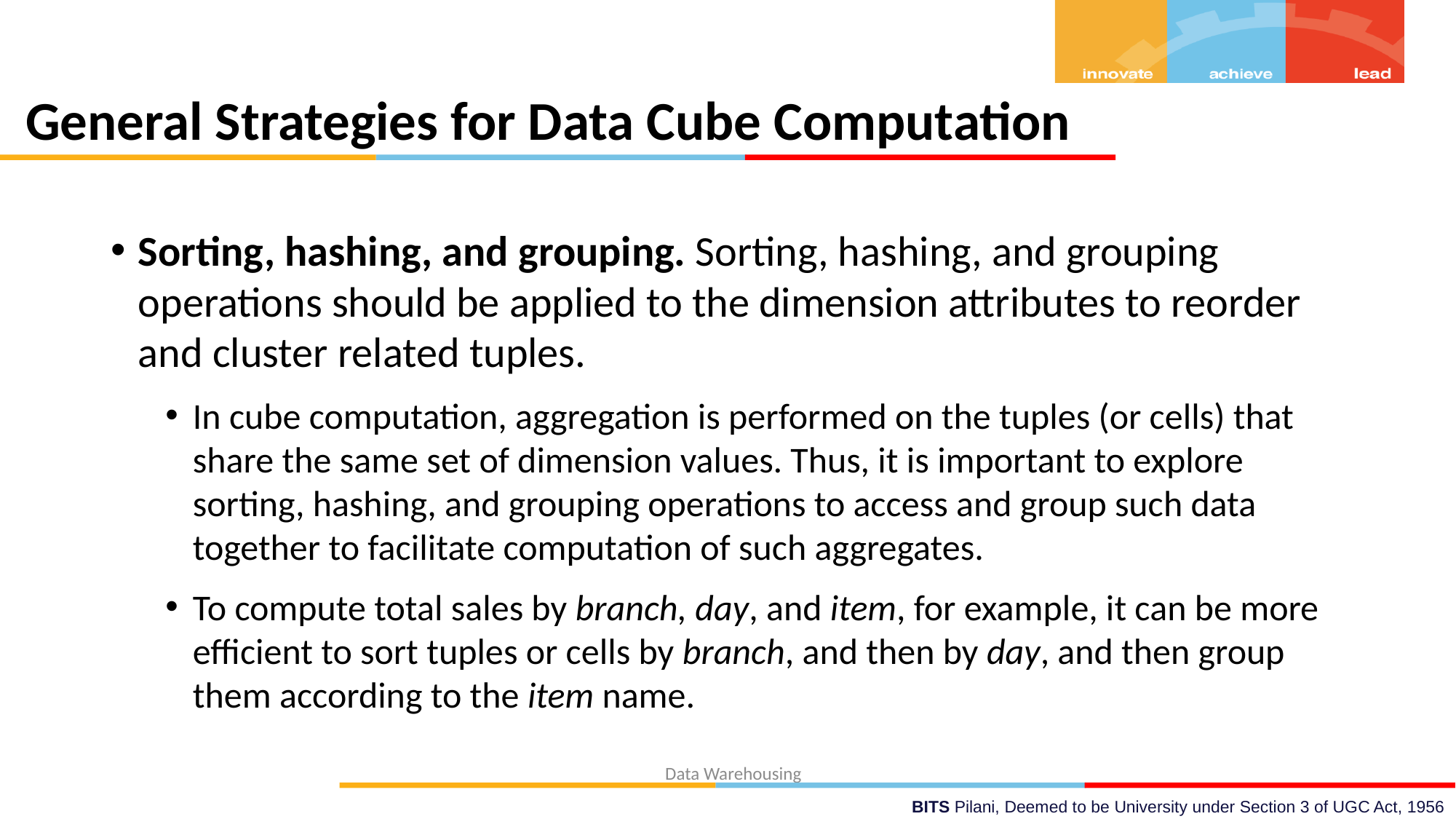

# General Strategies for Data Cube Computation
Sorting, hashing, and grouping. Sorting, hashing, and grouping operations should be applied to the dimension attributes to reorder and cluster related tuples.
In cube computation, aggregation is performed on the tuples (or cells) that share the same set of dimension values. Thus, it is important to explore sorting, hashing, and grouping operations to access and group such data together to facilitate computation of such aggregates.
To compute total sales by branch, day, and item, for example, it can be more efficient to sort tuples or cells by branch, and then by day, and then group them according to the item name.